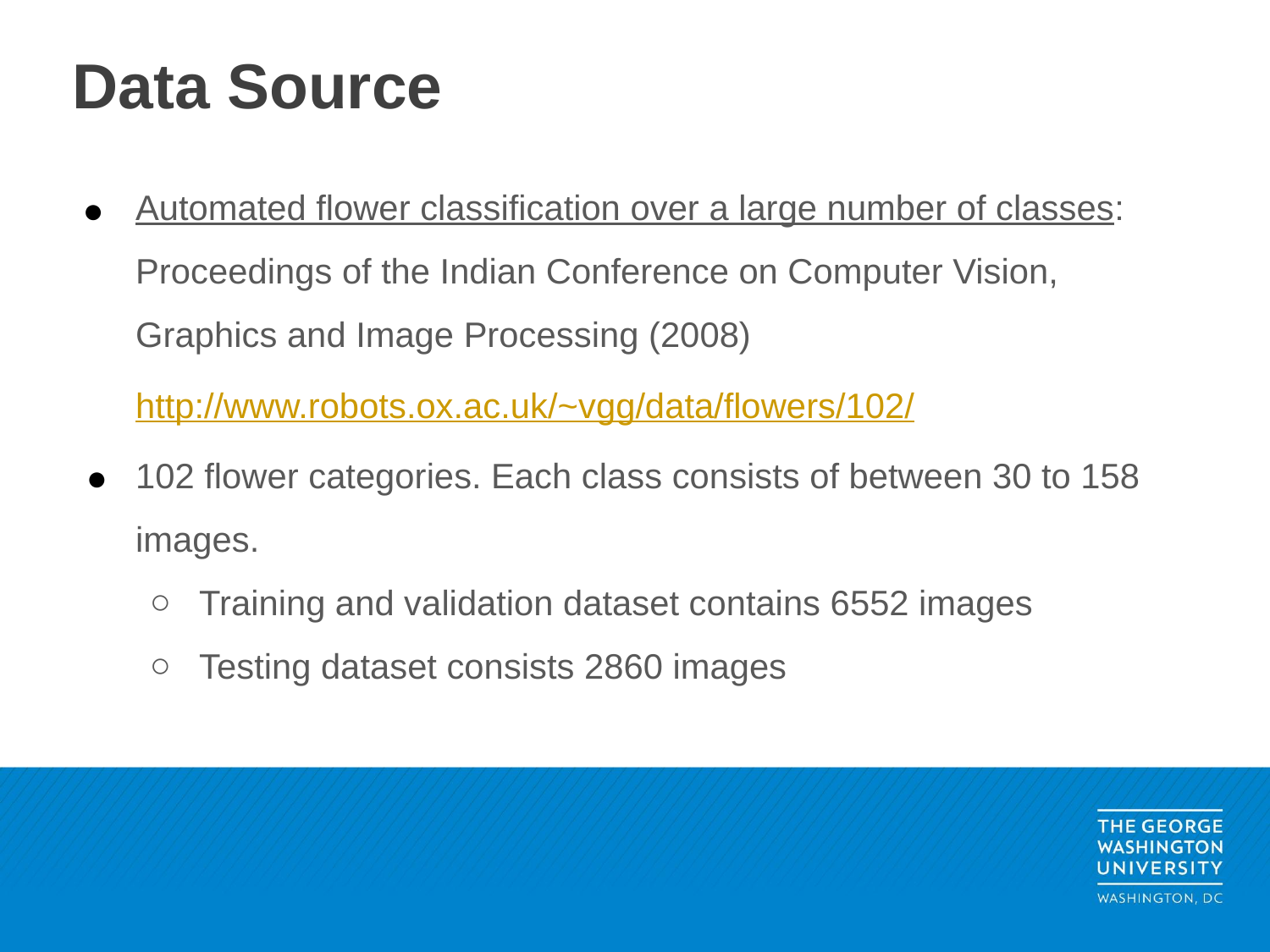

# Data Source
Automated flower classification over a large number of classes: Proceedings of the Indian Conference on Computer Vision, Graphics and Image Processing (2008)
http://www.robots.ox.ac.uk/~vgg/data/flowers/102/
102 flower categories. Each class consists of between 30 to 158 images.
Training and validation dataset contains 6552 images
Testing dataset consists 2860 images